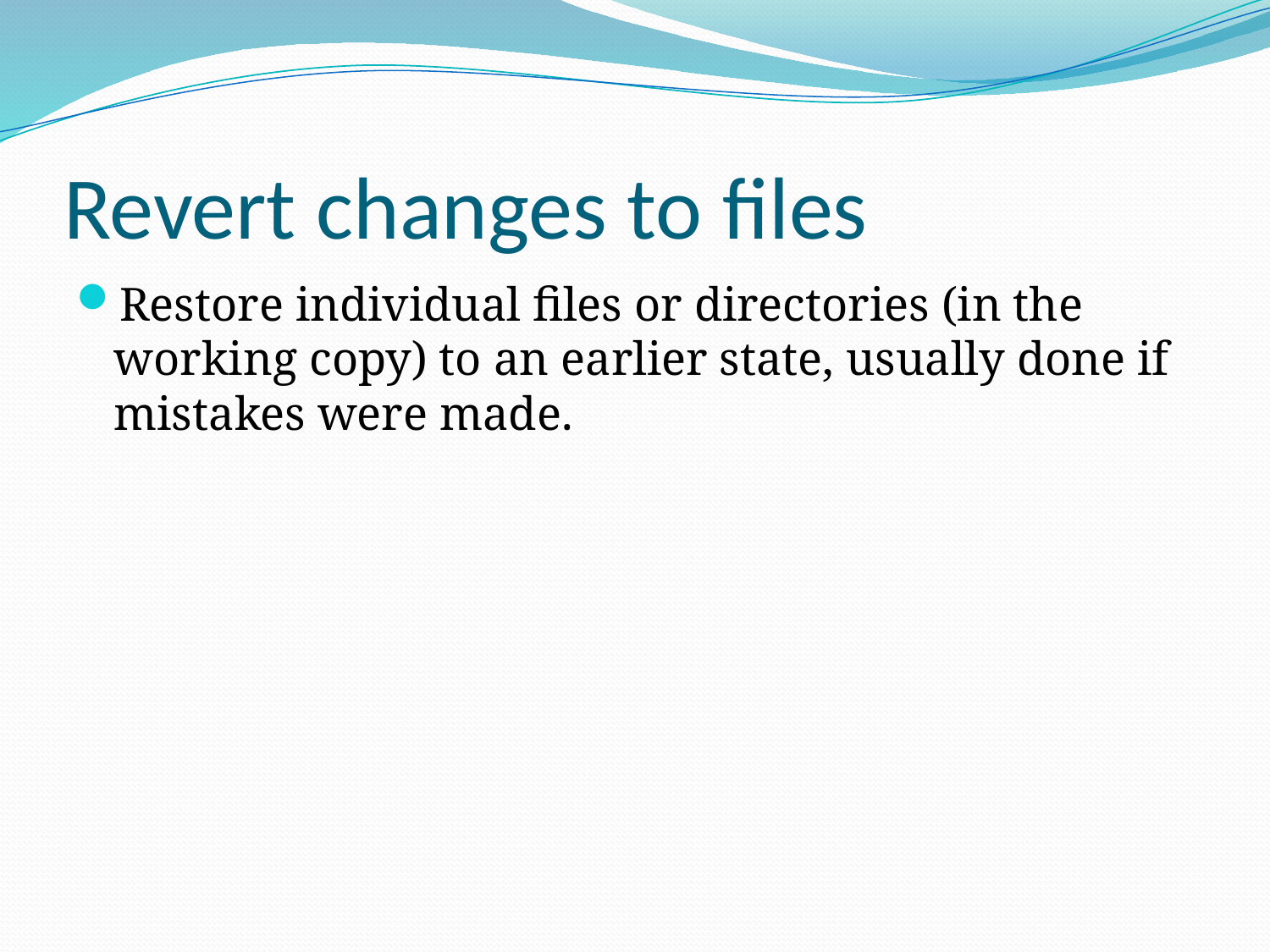

# Revert changes to files
Restore individual files or directories (in the working copy) to an earlier state, usually done if mistakes were made.